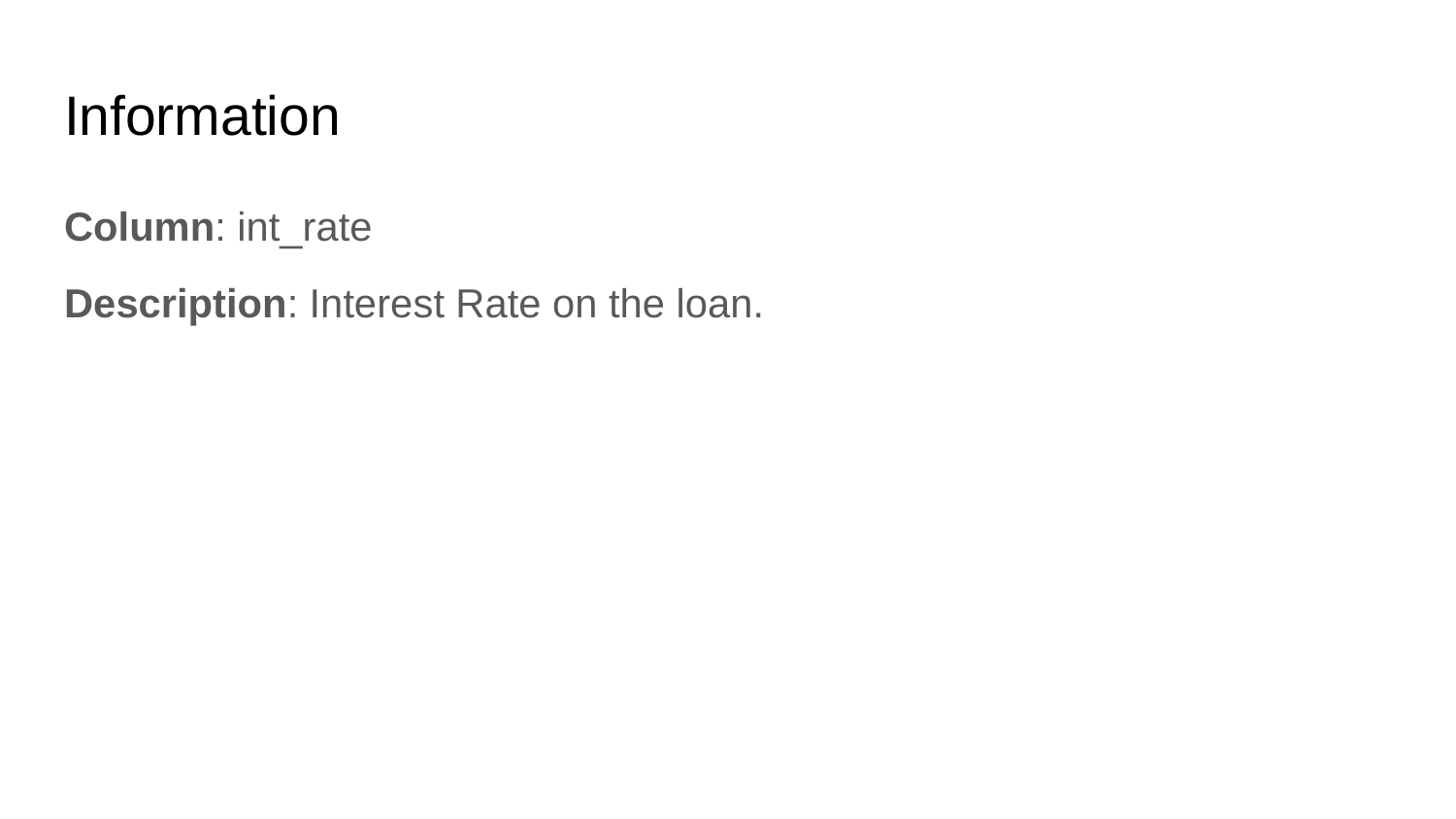

# Information

Column: int_rate
Description: Interest Rate on the loan.